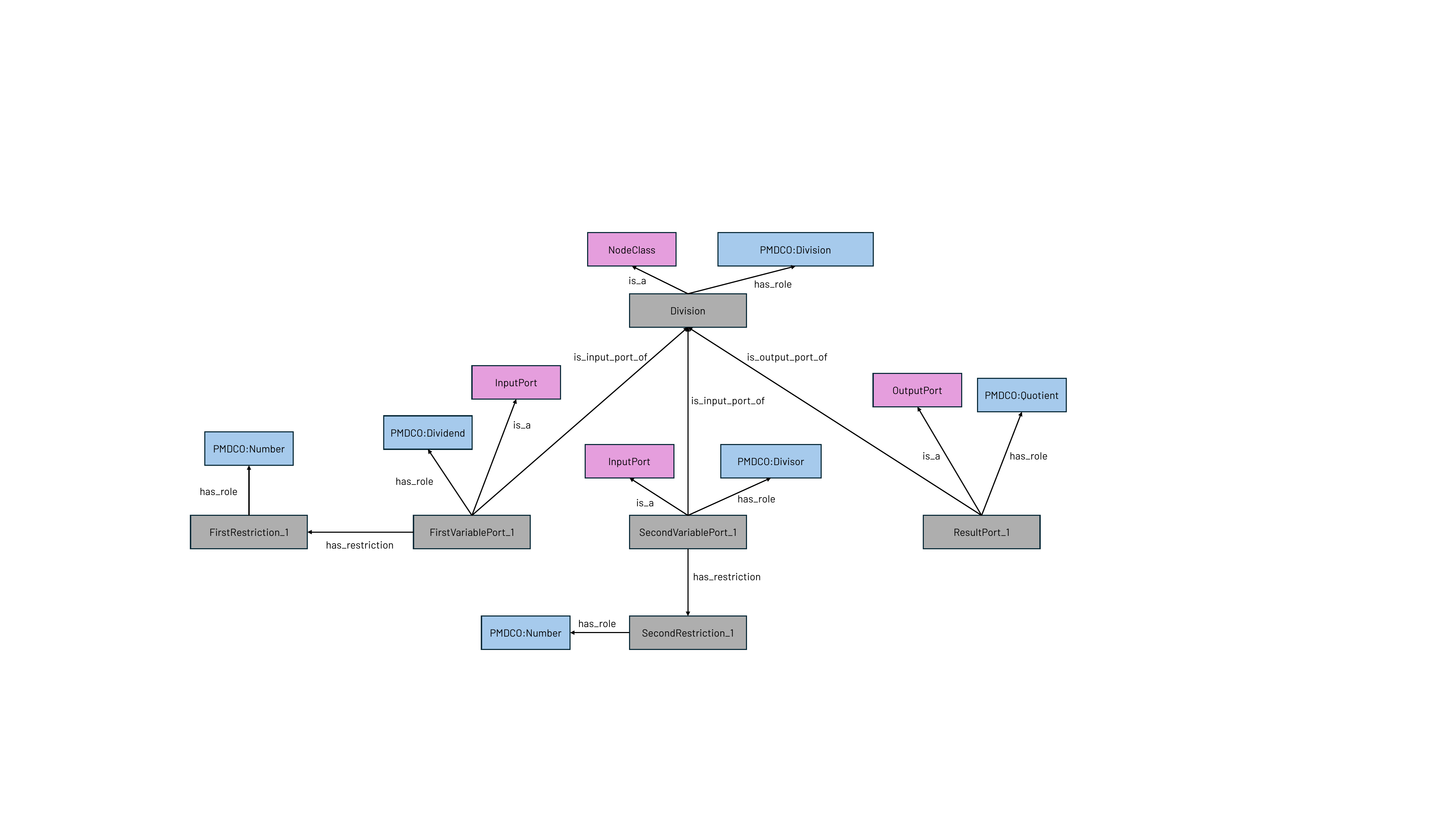

NodeClass
PMDCO:Division
is_a
has_role
Division
is_input_port_of
is_output_port_of
InputPort
OutputPort
PMDCO:Quotient
is_input_port_of
PMDCO:Dividend
is_a
PMDCO:Number
InputPort
PMDCO:Divisor
is_a
has_role
has_role
has_role
has_role
is_a
FirstRestriction_1
ResultPort_1
FirstVariablePort_1
SecondVariablePort_1
has_restriction
has_restriction
has_role
PMDCO:Number
SecondRestriction_1